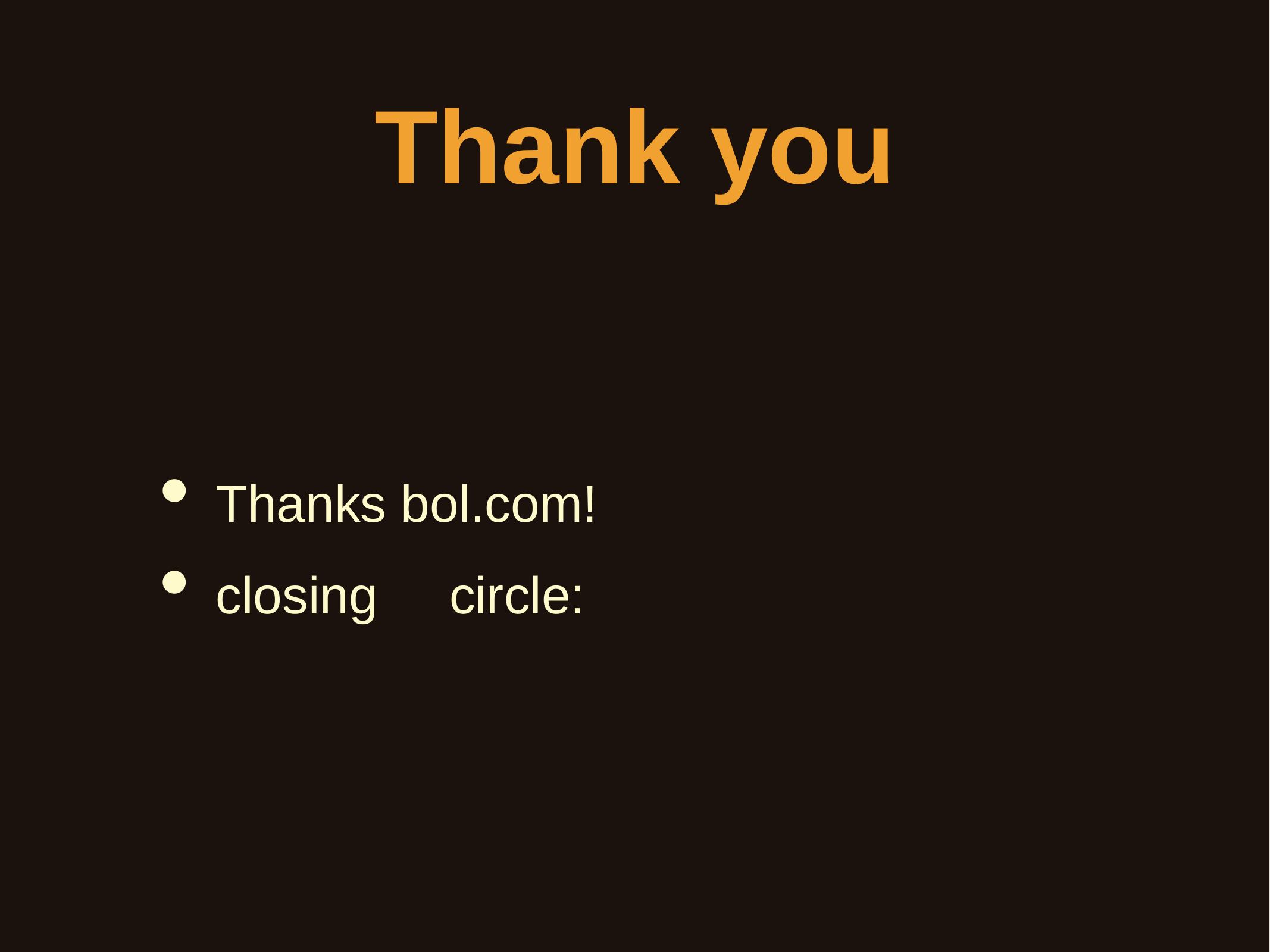

# Thank you
Thanks bol.com!
closing	circle: